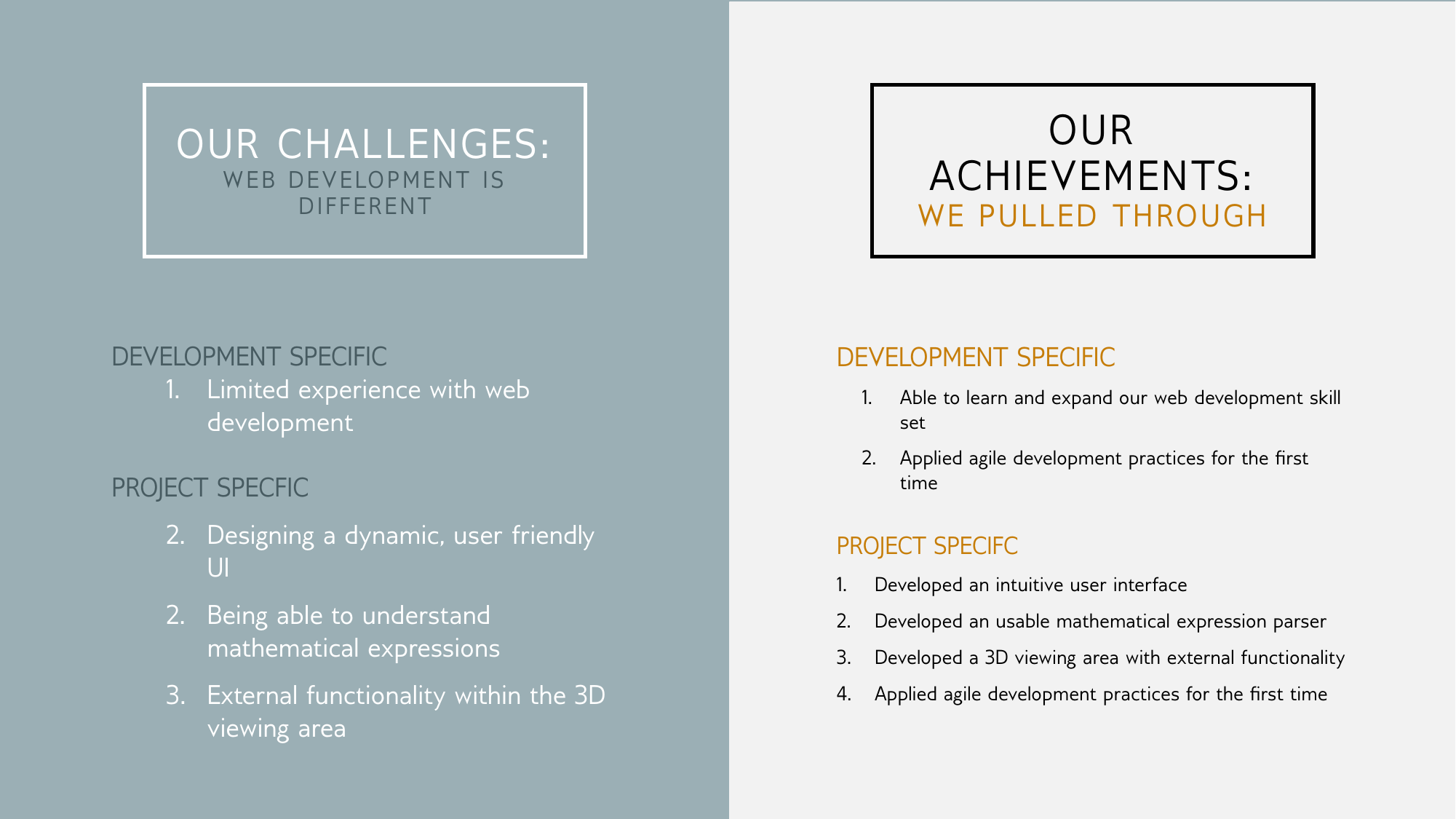

OUR challenges:
WEB Development is different
OUR Achievements:
We Pulled through

DEVELOPMENT SPECIFIC
Limited experience with web development

PROJECT SPECFIC

Designing a dynamic, user friendly UI

Being able to understand mathematical expressions

External functionality within the 3D viewing area

DEVELOPMENT SPECIFIC
Able to learn and expand our web development skill set
Applied agile development practices for the first time

PROJECT SPECIFC
Developed an intuitive user interface
Developed an usable mathematical expression parser
Developed a 3D viewing area with external functionality
Applied agile development practices for the first time